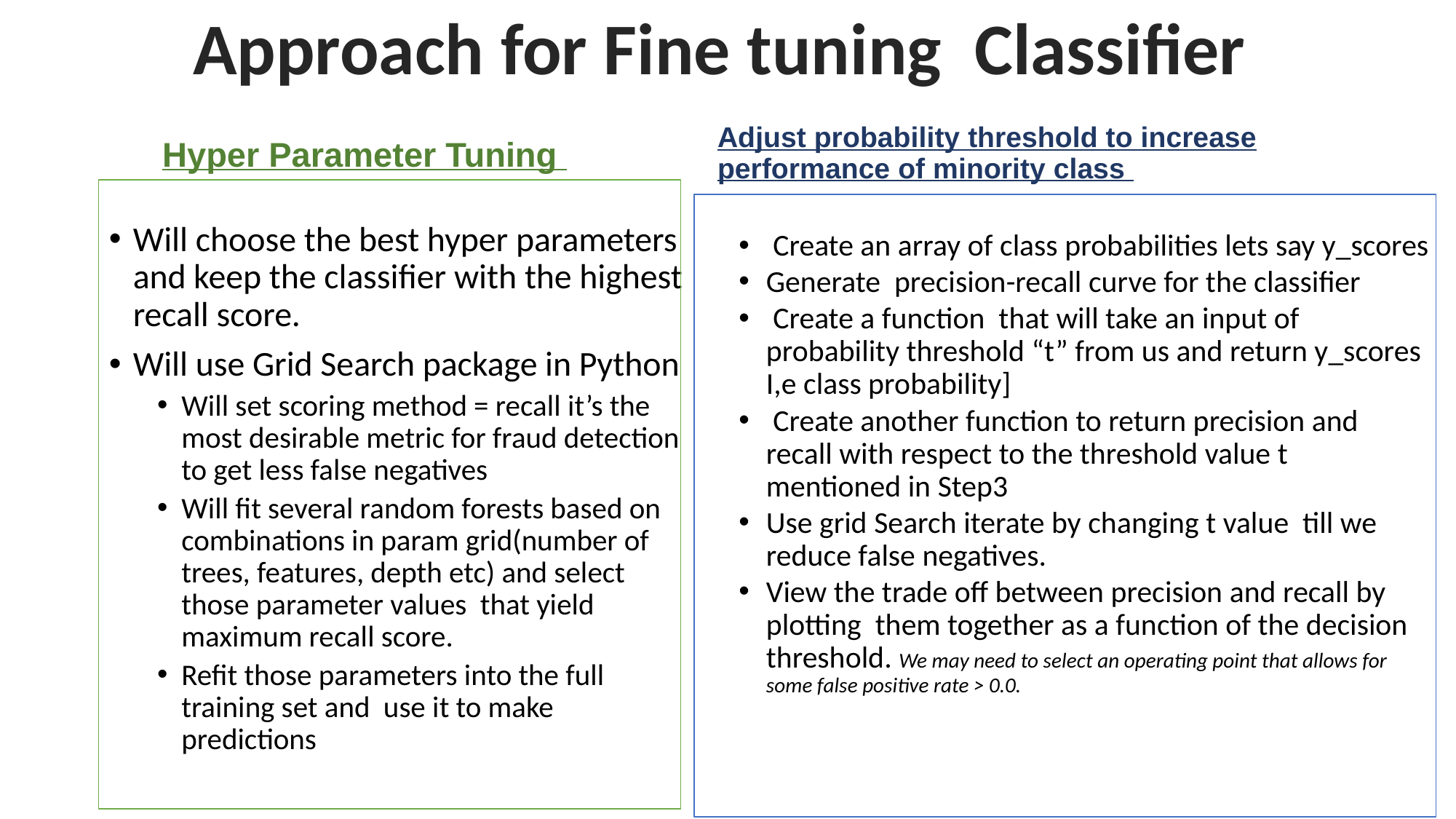

Approach for Fine tuning  Classifier
Adjust probability threshold to increase performance of minority class
Hyper Parameter Tuning

Will choose the best hyper parameters and keep the classifier with the highest recall score.
Will use Grid Search package in Python
Will set scoring method = recall it’s the most desirable metric for fraud detection to get less false negatives
Will fit several random forests based on combinations in param grid(number of trees, features, depth etc) and select those parameter values  that yield maximum recall score.
Refit those parameters into the full training set and  use it to make predictions

 Create an array of class probabilities lets say y_scores
Generate  precision-recall curve for the classifier
 Create a function  that will take an input of  probability threshold “t” from us and return y_scores I,e class probability]
 Create another function to return precision and recall with respect to the threshold value t mentioned in Step3
Use grid Search iterate by changing t value  till we reduce false negatives.
View the trade off between precision and recall by plotting  them together as a function of the decision threshold. We may need to select an operating point that allows for some false positive rate > 0.0.